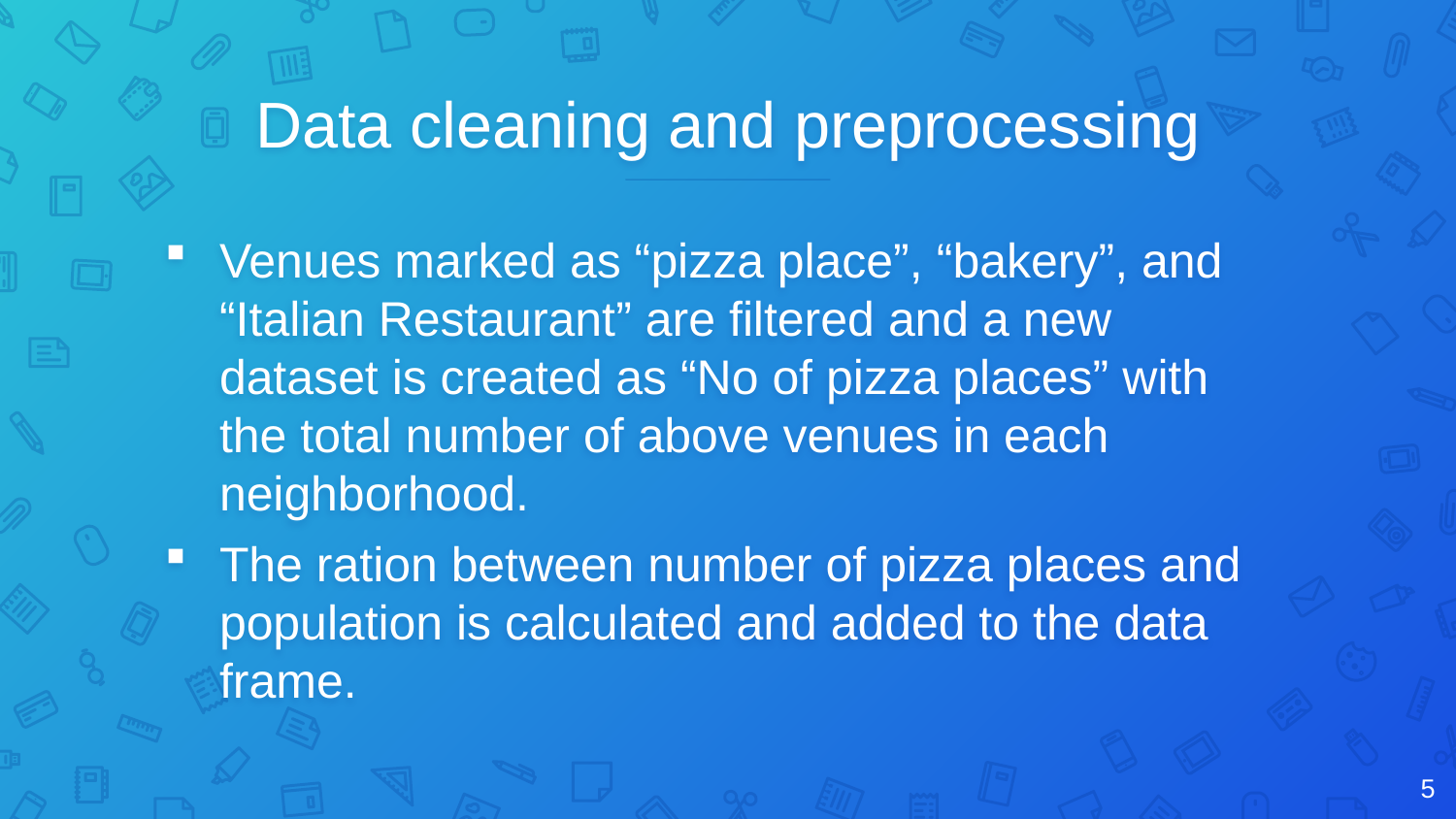

# Data cleaning and preprocessing
Venues marked as “pizza place”, “bakery”, and “Italian Restaurant” are filtered and a new dataset is created as “No of pizza places” with the total number of above venues in each neighborhood.
The ration between number of pizza places and population is calculated and added to the data frame.
5